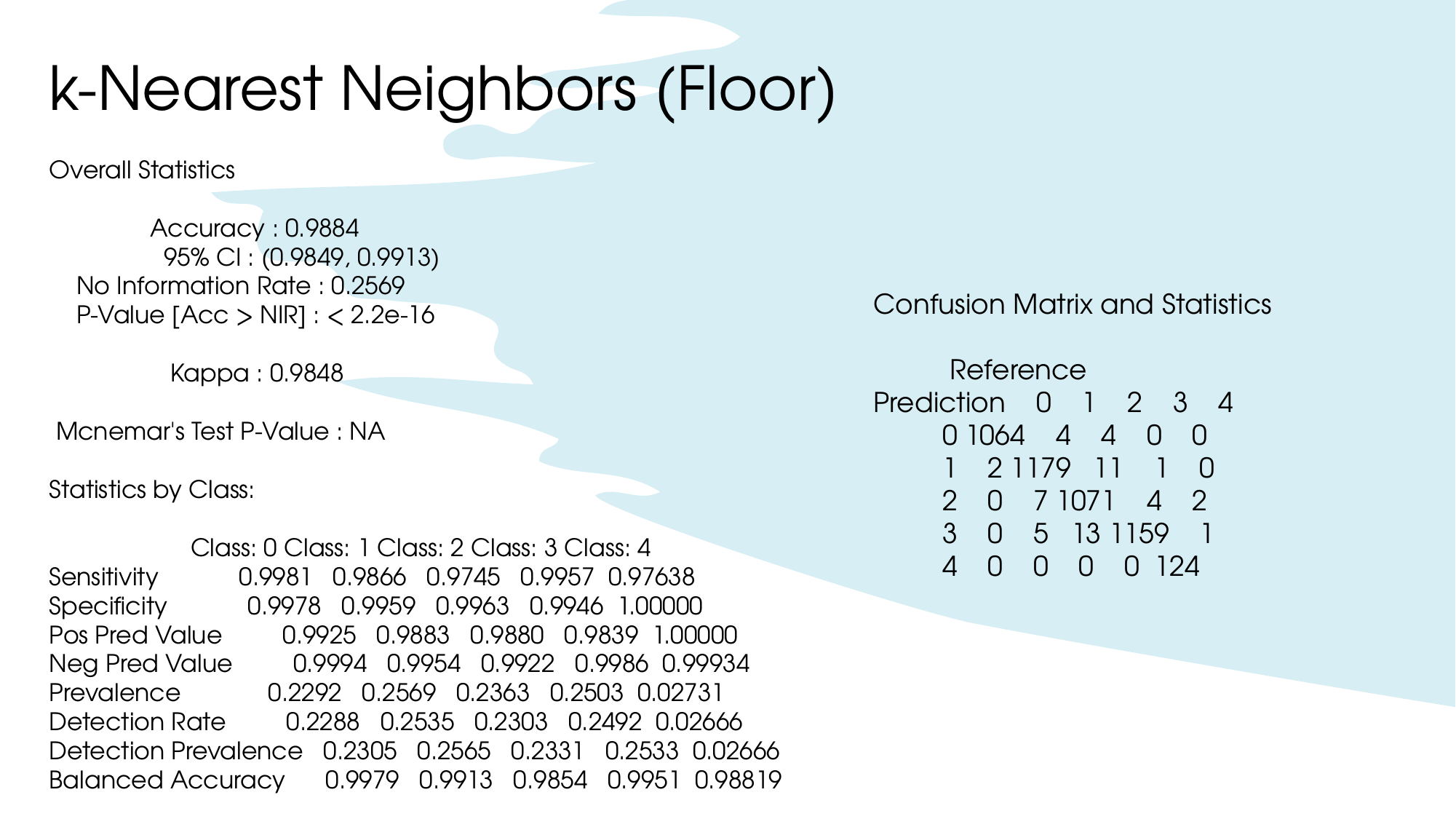

k-Nearest Neighbors (Floor)
Overall Statistics

               Accuracy : 0.9884
                 95% CI : (0.9849, 0.9913)
    No Information Rate : 0.2569
    P-Value [Acc > NIR] : < 2.2e-16

                  Kappa : 0.9848

 Mcnemar's Test P-Value : NA

Statistics by Class:

                     Class: 0 Class: 1 Class: 2 Class: 3 Class: 4
Sensitivity            0.9981   0.9866   0.9745   0.9957  0.97638
Specificity            0.9978   0.9959   0.9963   0.9946  1.00000
Pos Pred Value         0.9925   0.9883   0.9880   0.9839  1.00000
Neg Pred Value         0.9994   0.9954   0.9922   0.9986  0.99934
Prevalence             0.2292   0.2569   0.2363   0.2503  0.02731
Detection Rate         0.2288   0.2535   0.2303   0.2492  0.02666
Detection Prevalence   0.2305   0.2565   0.2331   0.2533  0.02666
Balanced Accuracy      0.9979   0.9913   0.9854   0.9951  0.98819
Confusion Matrix and Statistics

          Reference
Prediction    0    1    2    3    4
         0 1064    4    4    0    0
         1    2 1179   11    1    0
         2    0    7 1071    4    2
         3    0    5   13 1159    1
         4    0    0    0    0  124